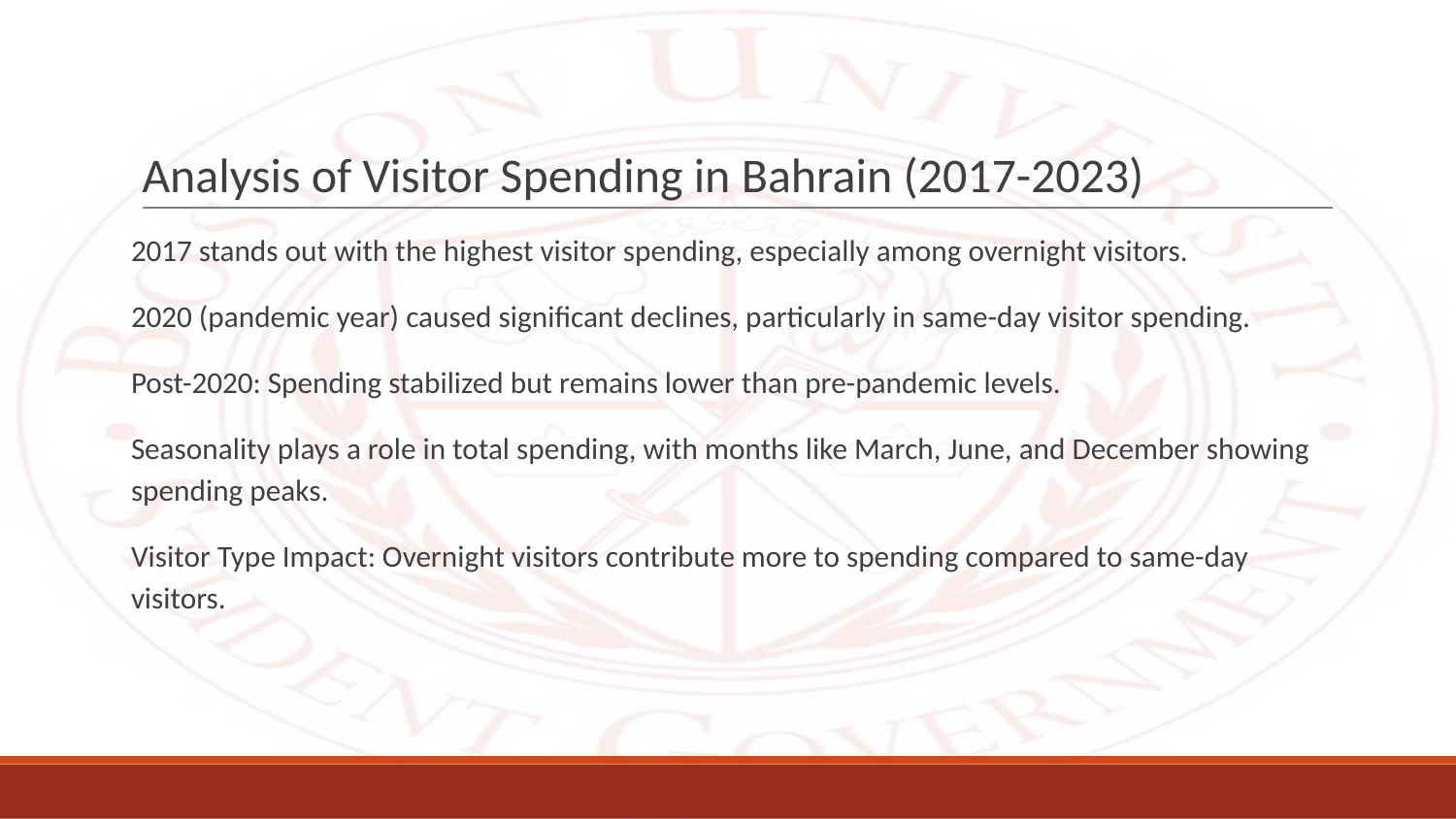

# Analysis of Visitor Spending in Bahrain (2017-2023)
2017 stands out with the highest visitor spending, especially among overnight visitors.
2020 (pandemic year) caused significant declines, particularly in same-day visitor spending.
Post-2020: Spending stabilized but remains lower than pre-pandemic levels.
Seasonality plays a role in total spending, with months like March, June, and December showing spending peaks.
Visitor Type Impact: Overnight visitors contribute more to spending compared to same-day visitors.